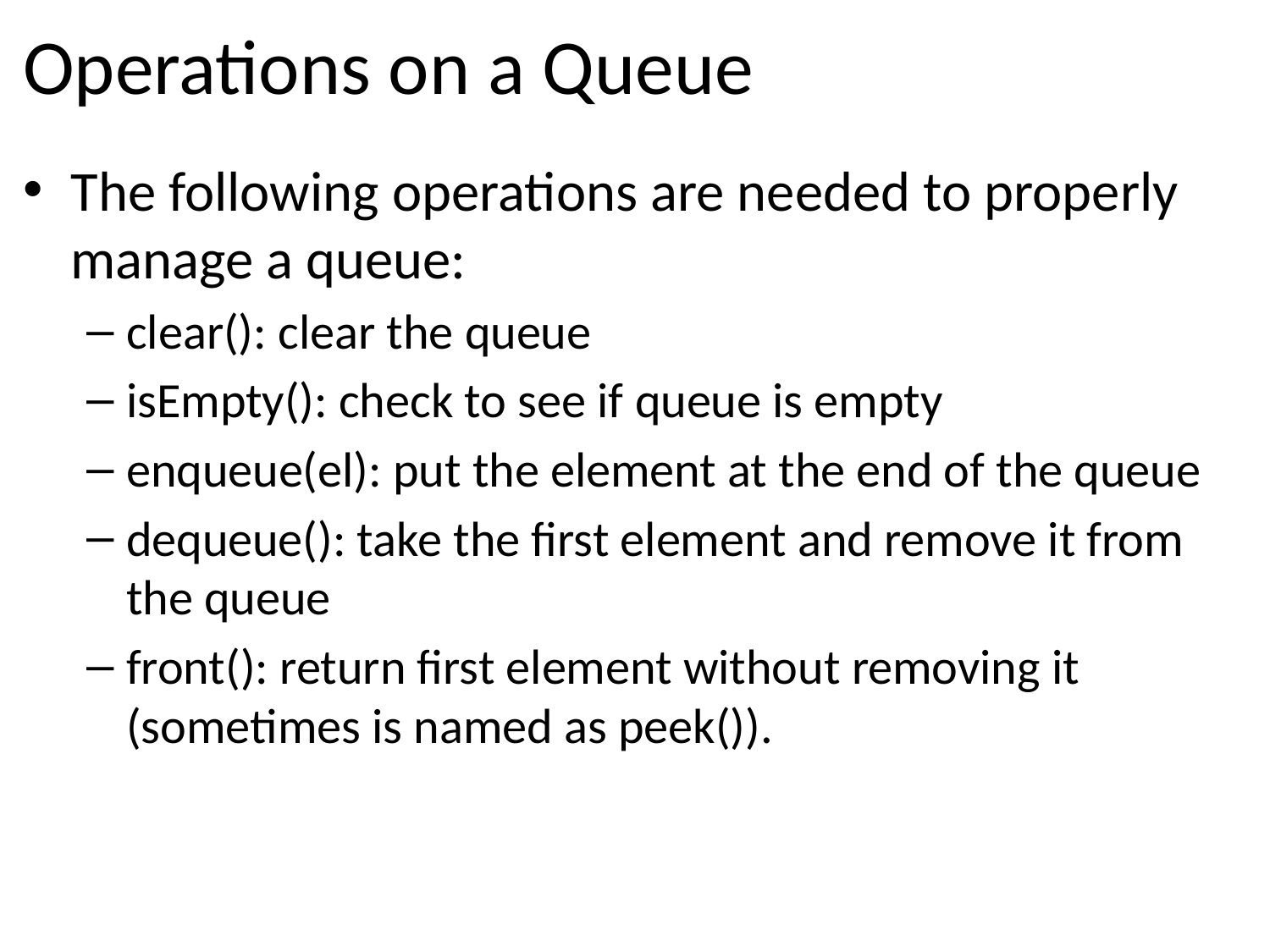

# Operations on a Queue
The following operations are needed to properly manage a queue:
clear(): clear the queue
isEmpty(): check to see if queue is empty
enqueue(el): put the element at the end of the queue
dequeue(): take the first element and remove it from the queue
front(): return first element without removing it (sometimes is named as peek()).